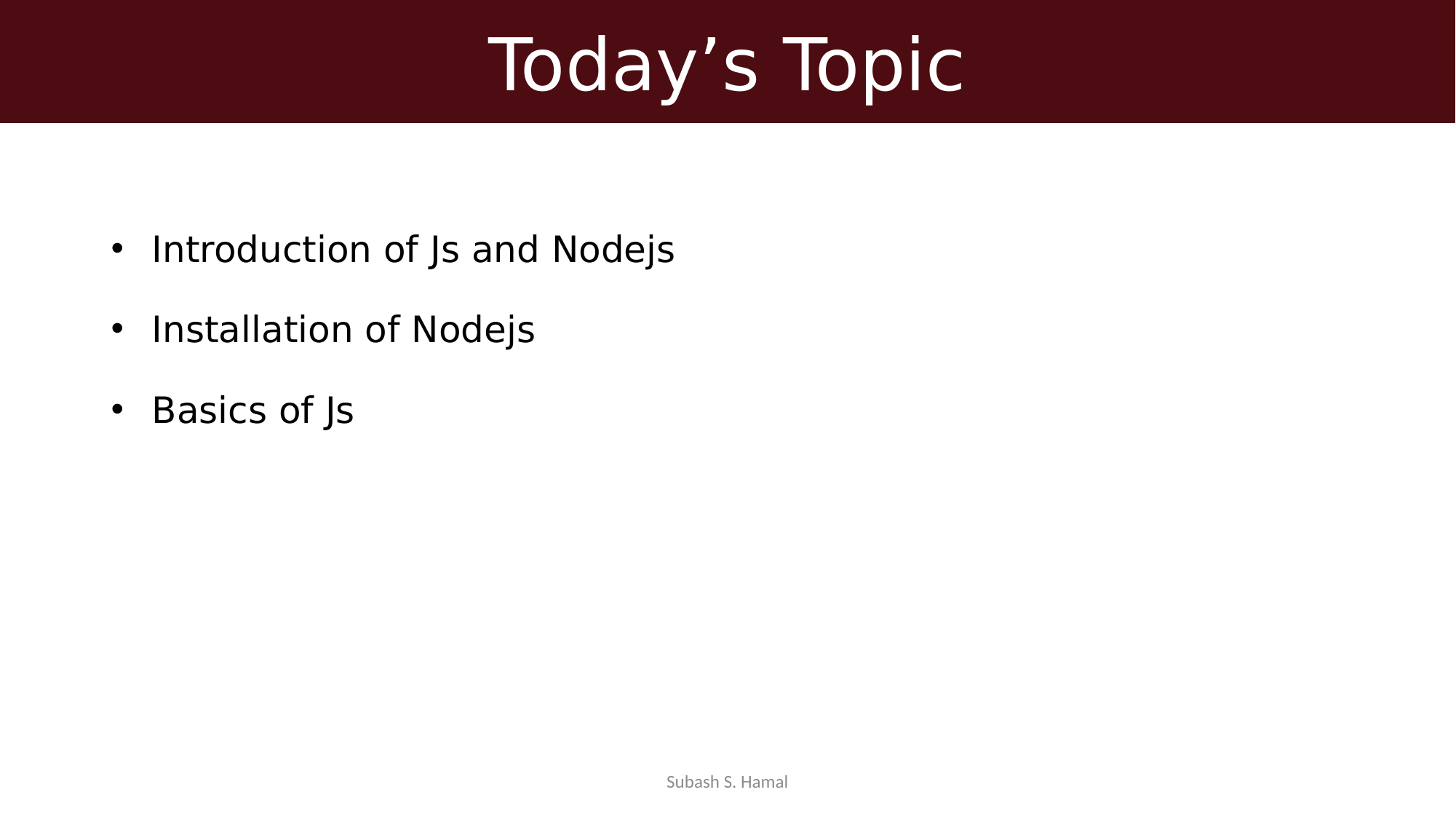

Today’s Topic
Introduction of Js and Nodejs
Installation of Nodejs
Basics of Js

Subash S. Hamal